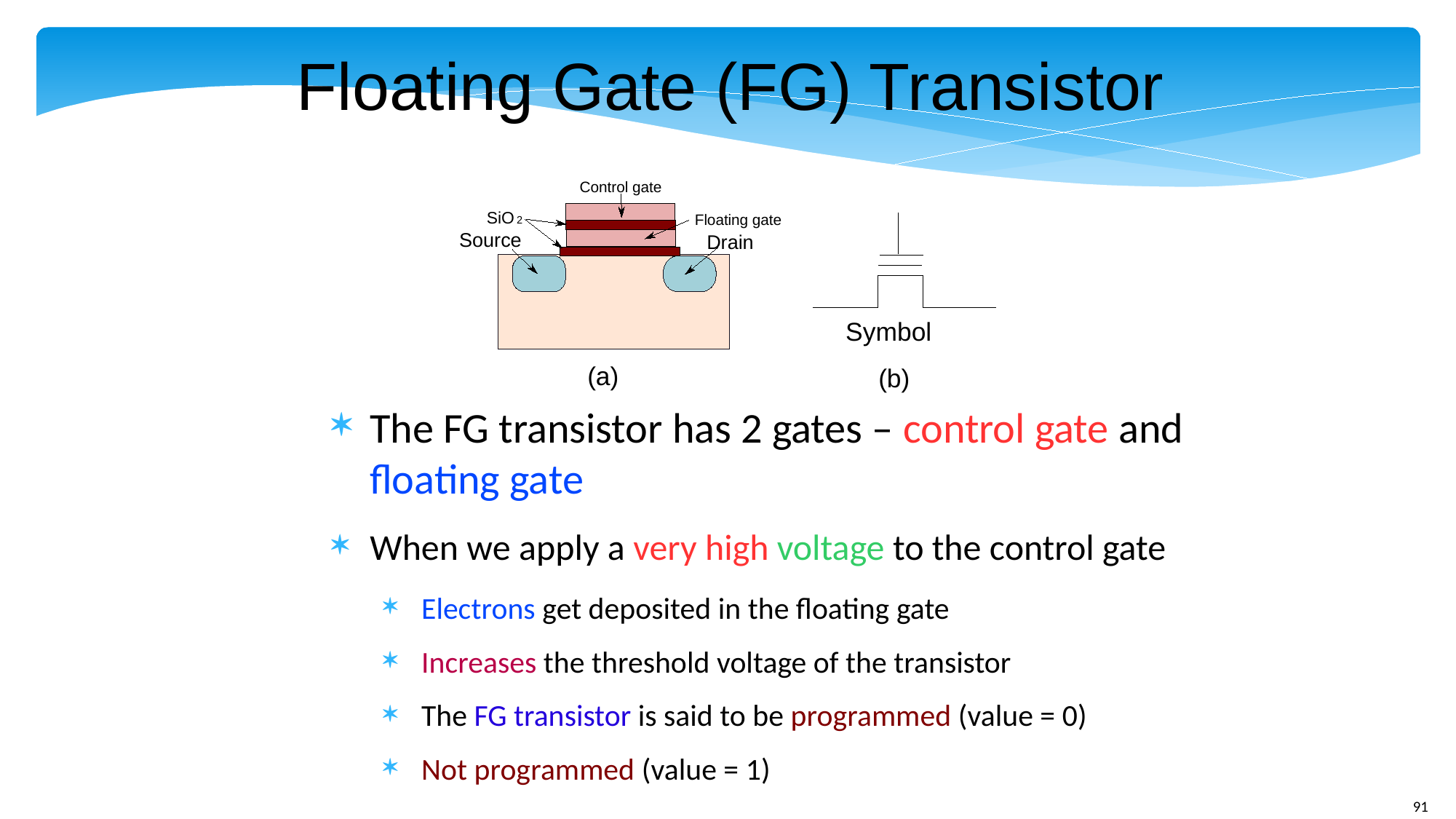

# Floating Gate (FG) Transistor

Control gate

SiO
Floating gate
2

Source

Drain

Symbol
(a)
(b)
The FG transistor has 2 gates – control gate and floating gate
When we apply a very high voltage to the control gate
Electrons get deposited in the floating gate
Increases the threshold voltage of the transistor
The FG transistor is said to be programmed (value = 0)
Not programmed (value = 1)